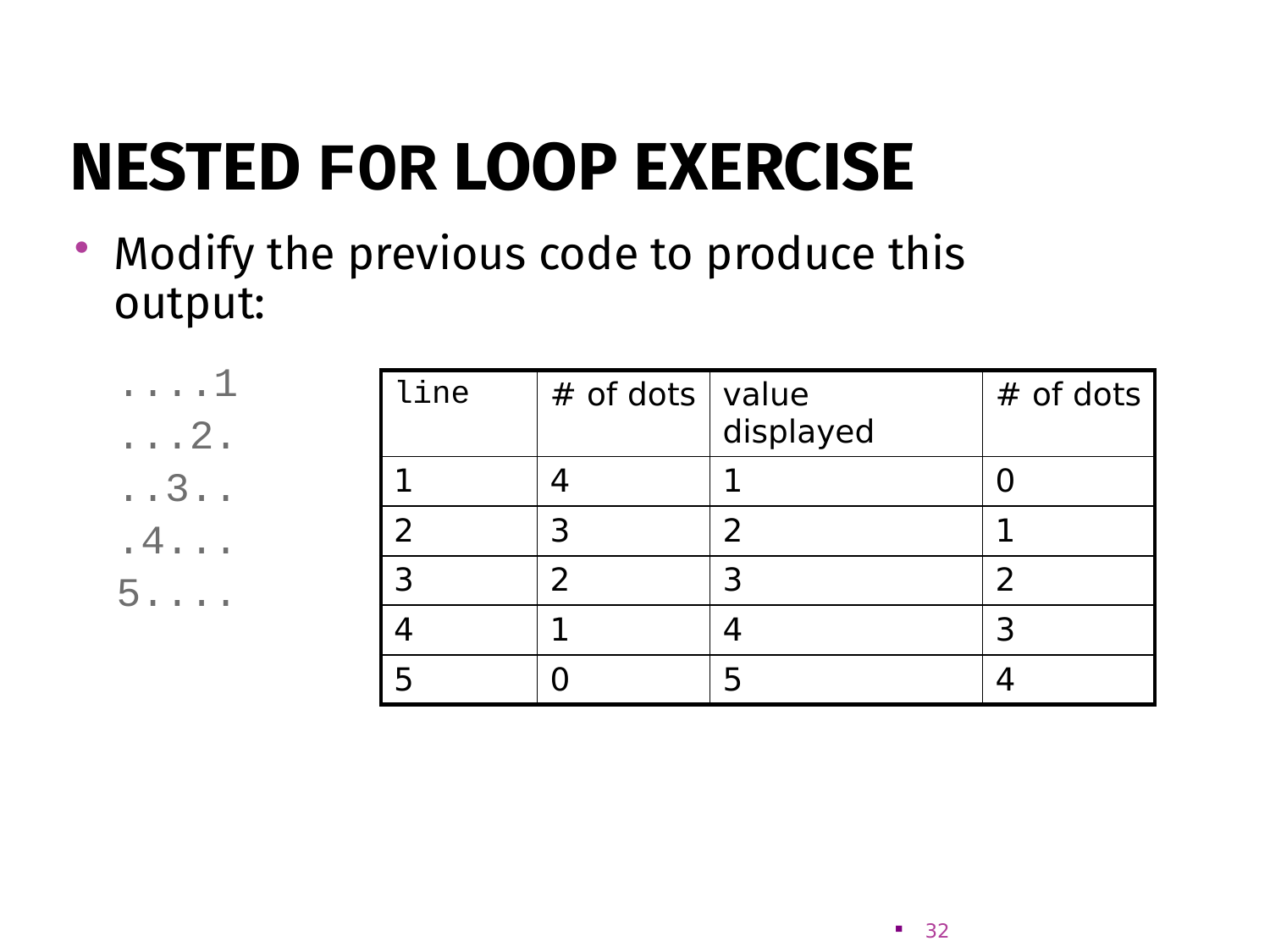

# Nested for loop exercise
Modify the previous code to produce this output:

....1
...2.
..3..
.4...
5....

| line | # of dots | value displayed | # of dots |
| --- | --- | --- | --- |
| 1 | 4 | 1 | 0 |
| 2 | 3 | 2 | 1 |
| 3 | 2 | 3 | 2 |
| 4 | 1 | 4 | 3 |
| 5 | 0 | 5 | 4 |
32